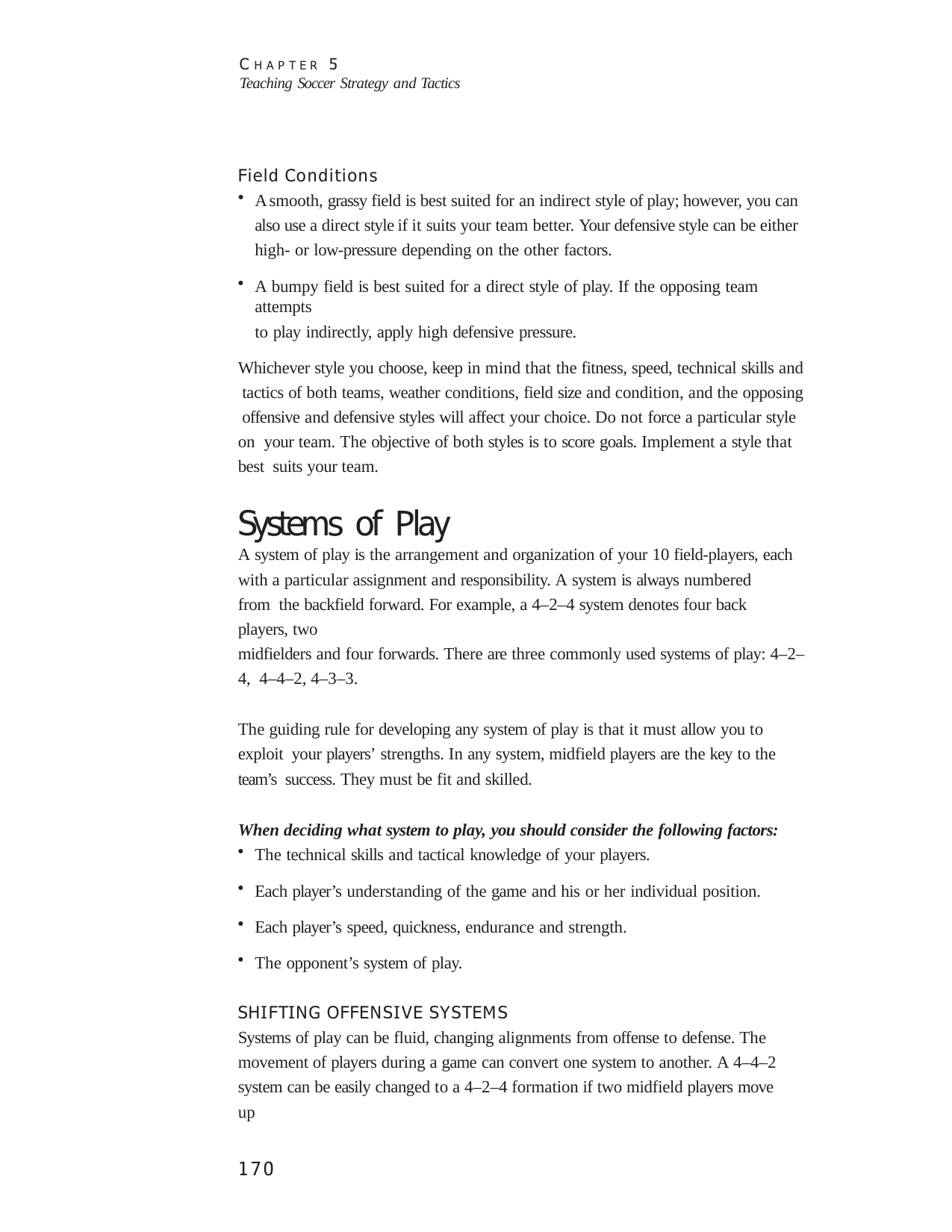

C H A P T E R   5
Teaching Soccer Strategy and Tactics
Field Conditions
A smooth, grassy field is best suited for an indirect style of play; however, you can  also use a direct style if it suits your team better. Your defensive style can be either  high- or low-pressure depending on the other factors.
A bumpy field is best suited for a direct style of play. If the opposing team attempts
to play indirectly, apply high defensive pressure.
Whichever style you choose, keep in mind that the fitness, speed, technical skills and  tactics of both teams, weather conditions, field size and condition, and the opposing  offensive and defensive styles will affect your choice. Do not force a particular style on  your team. The objective of both styles is to score goals. Implement a style that best  suits your team.

Systems of Play
A system of play is the arrangement and organization of your 10 field-players, each
with a particular assignment and responsibility. A system is always numbered from  the backfield forward. For example, a 4–2–4 system denotes four back players, two
midfielders and four forwards. There are three commonly used systems of play: 4–2–4,  4–4–2, 4–3–3.

The guiding rule for developing any system of play is that it must allow you to exploit  your players’ strengths. In any system, midfield players are the key to the team’s  success. They must be fit and skilled.

When deciding what system to play, you should consider the following factors:
The technical skills and tactical knowledge of your players.
Each player’s understanding of the game and his or her individual position.
Each player’s speed, quickness, endurance and strength.
The opponent’s system of play.

SHIFTING OFFENSIVE SYSTEMS
Systems of play can be fluid, changing alignments from offense to defense. The  movement of players during a game can convert one system to another. A 4–4–2  system can be easily changed to a 4–2–4 formation if two midfield players move up
170